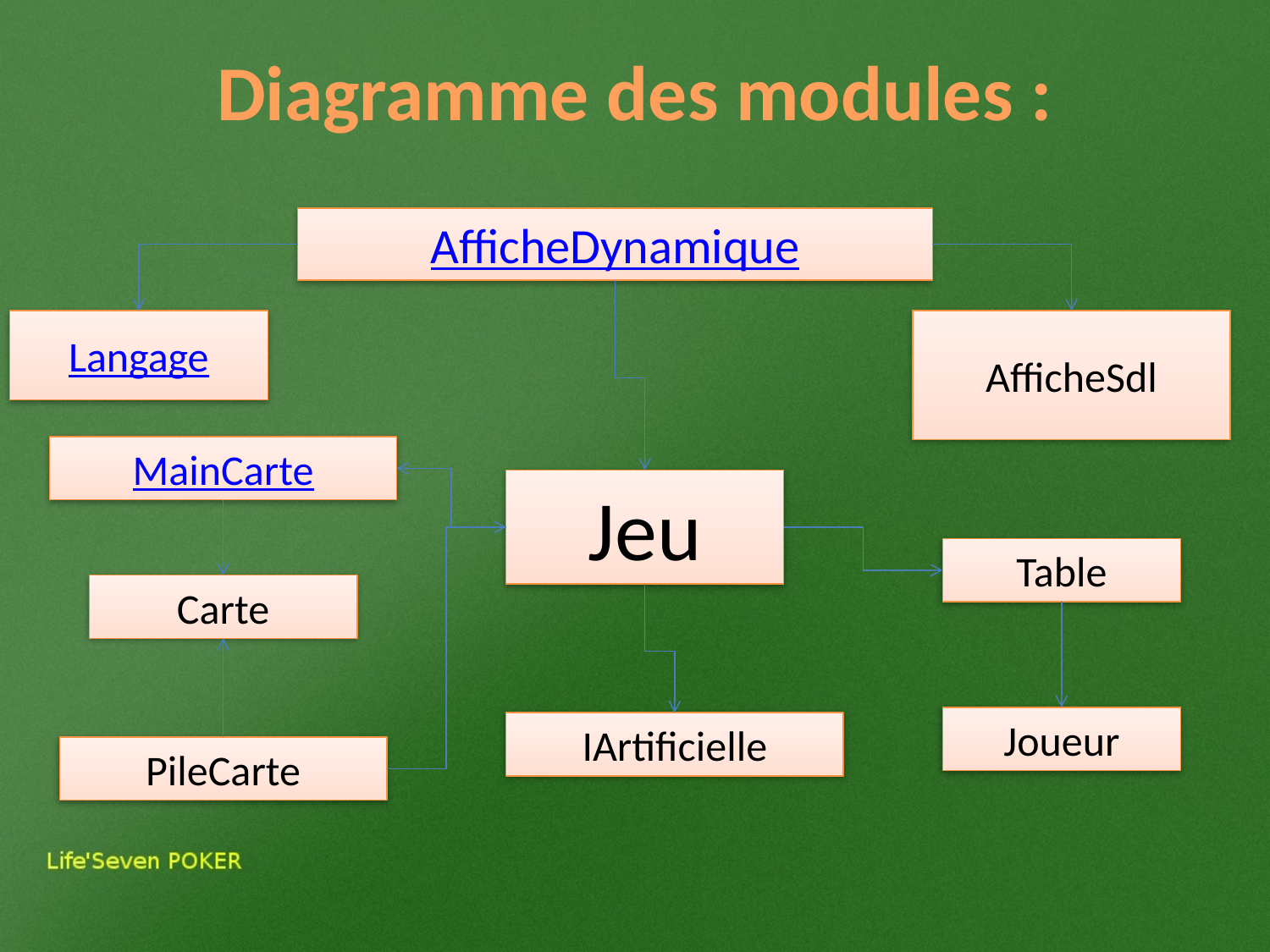

Diagramme des modules :
AfficheDynamique
Langage
AfficheSdl
MainCarte
Jeu
Table
Carte
Joueur
IArtificielle
PileCarte